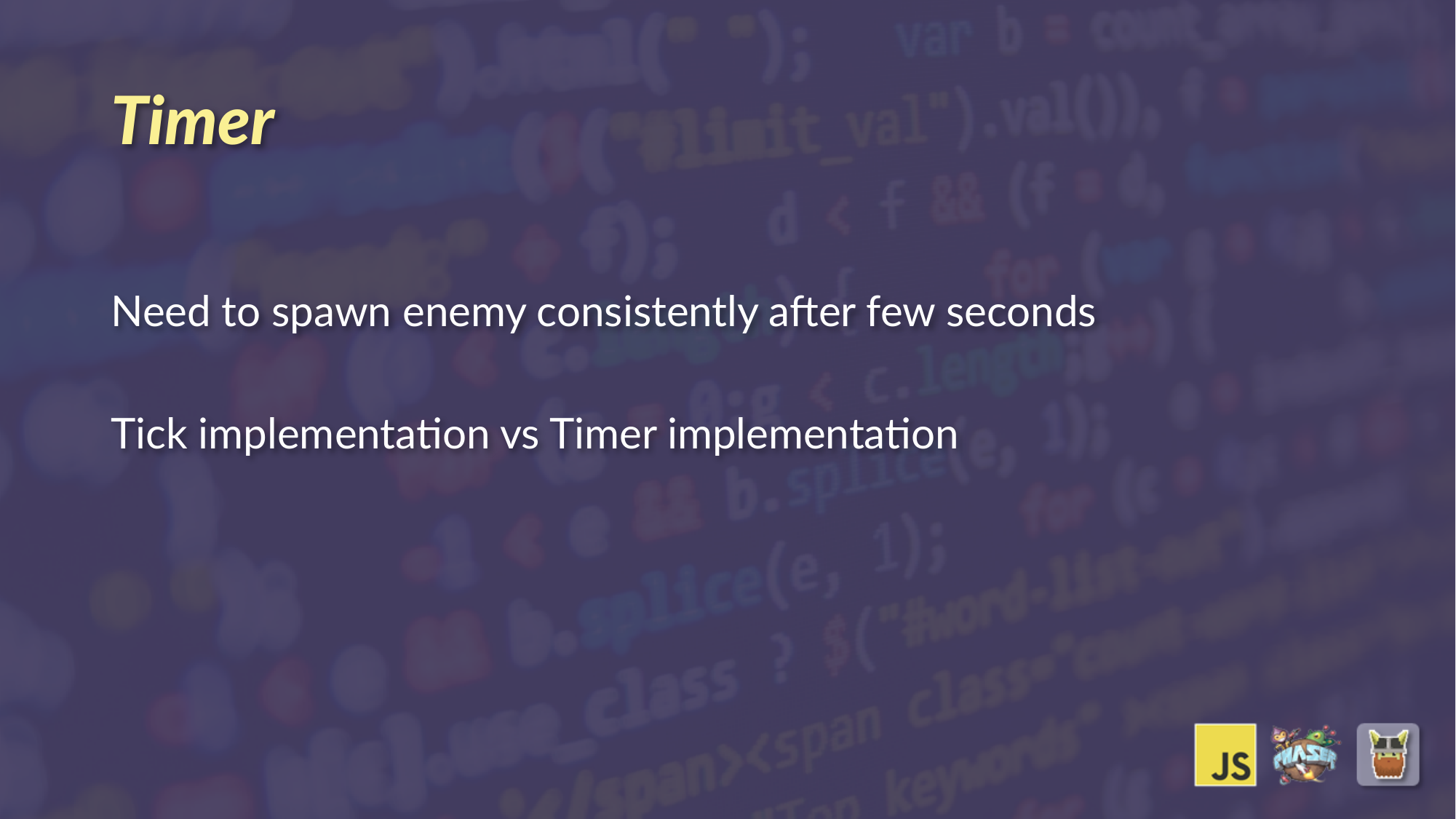

# Timer

Need to spawn enemy consistently after few seconds

Tick implementation vs Timer implementation